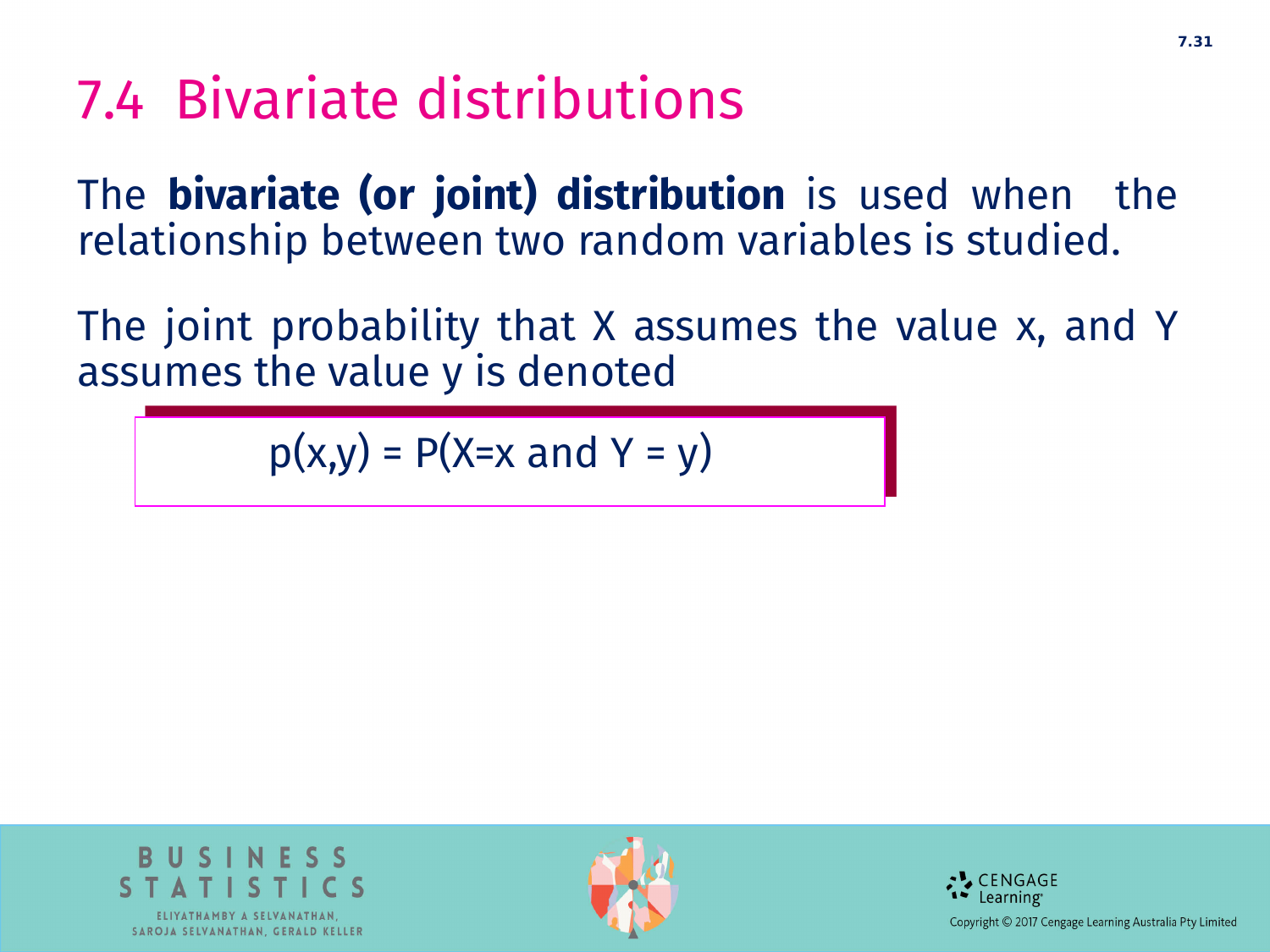

7.31
# 7.4  Bivariate distributions
The bivariate (or joint) distribution is used when  the relationship between two random variables is studied.
The joint probability that X assumes the value x, and Y assumes the value y is denoted
	p(x,y) = P(X=x and Y = y)